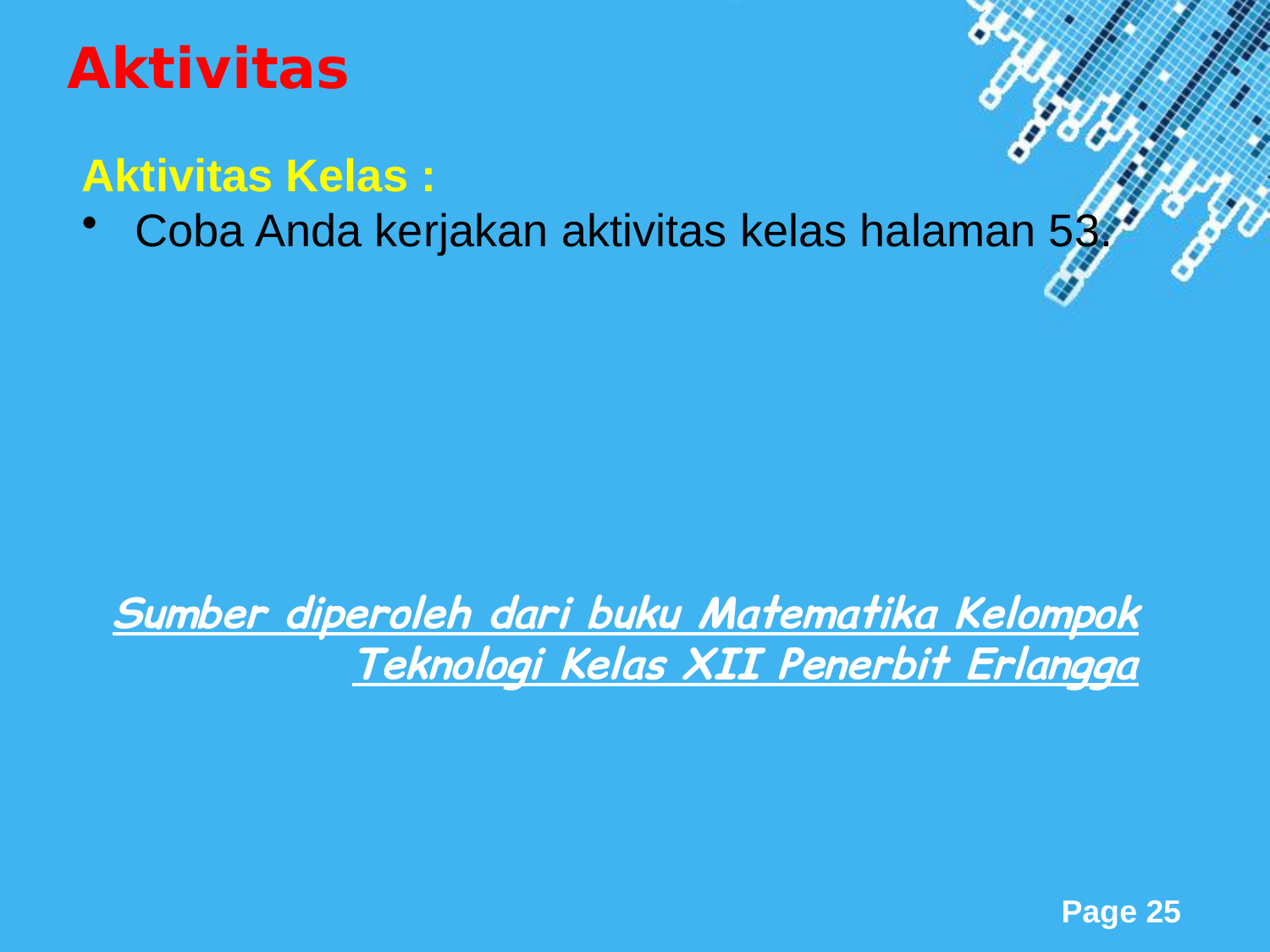

Aktivitas
Aktivitas Kelas :
Coba Anda kerjakan aktivitas kelas halaman 53.

Sumber diperoleh dari buku Matematika Kelompok Teknologi Kelas XII Penerbit Erlangga